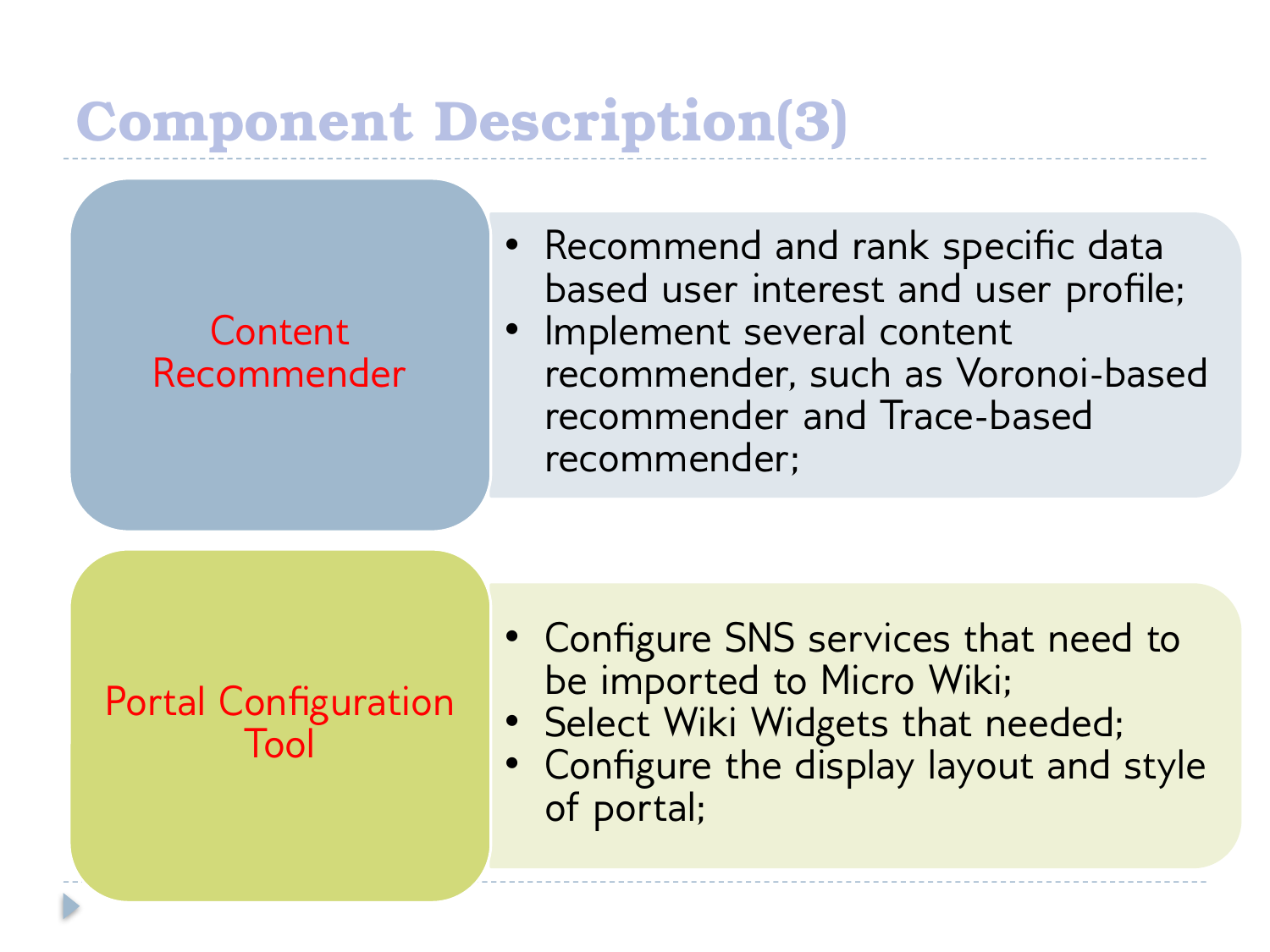

# Component Description(3)
Content Recommender
Recommend and rank specific data based user interest and user profile;
Portal Configuration Tool
Configure SNS services that need to be imported to Micro Wiki;
Select Wiki Widgets that needed;
Configure the display layout and style of portal;
Implement several content recommender, such as Voronoi-based recommender and Trace-based recommender;